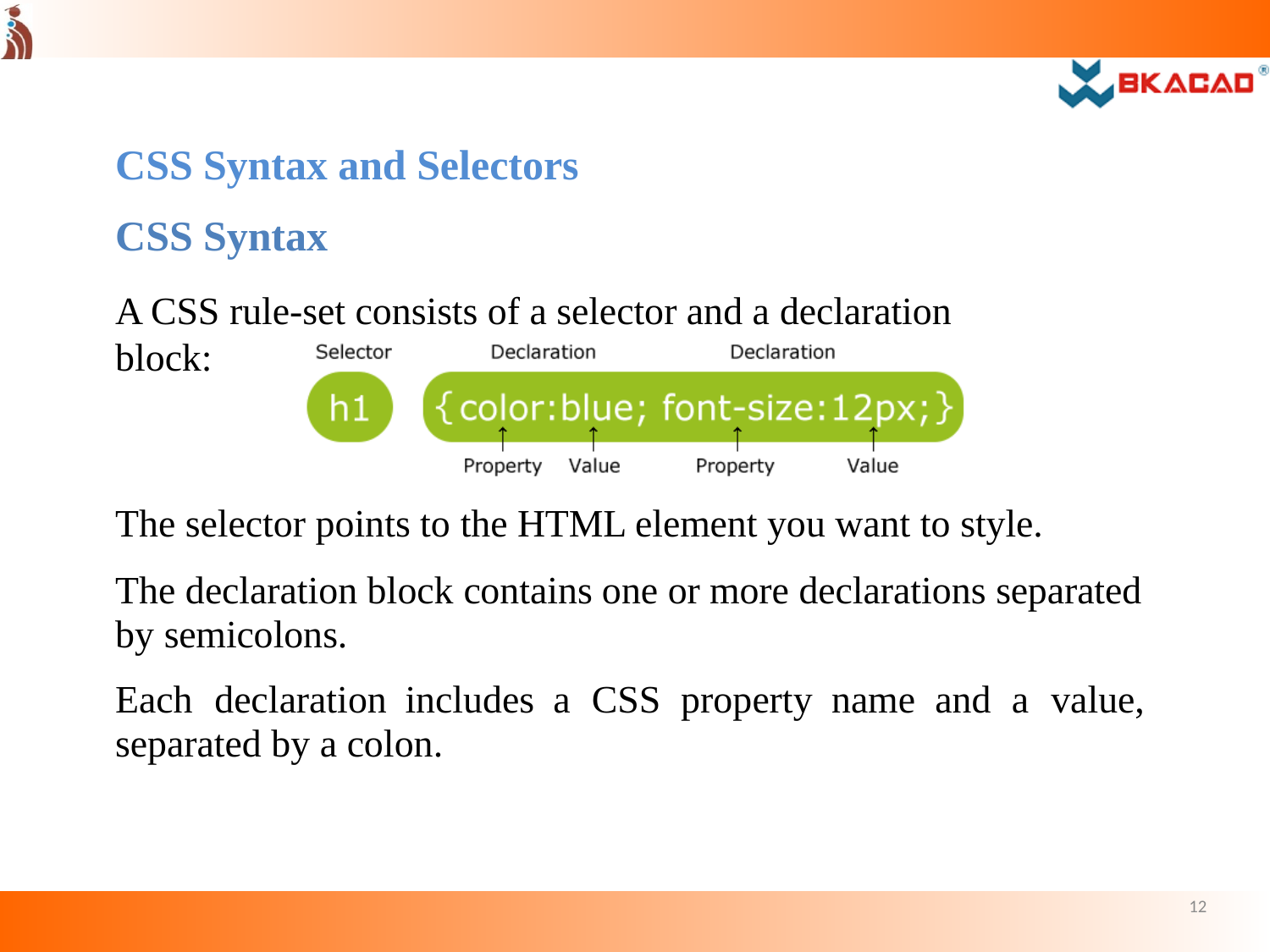

CSS Syntax and Selectors
CSS Syntax
A CSS rule-set consists of a selector and a declaration block:

The selector points to the HTML element you want to style.
The declaration block contains one or more declarations separated  by semicolons.
Each	declaration	includes	a	CSS	property	name	and	a	value,  separated by a colon.
12